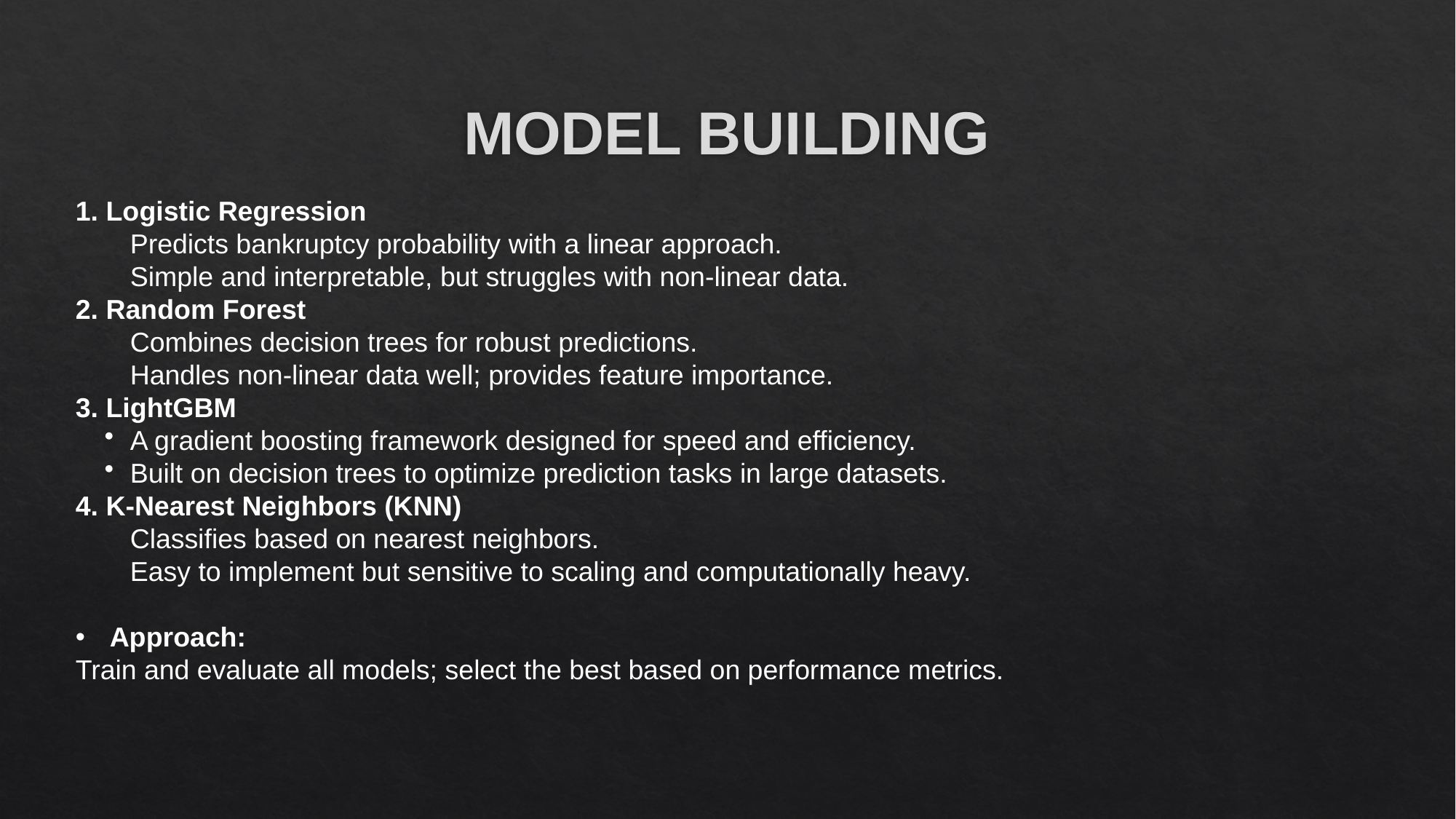

# MODEL BUILDING
1. Logistic Regression
Predicts bankruptcy probability with a linear approach.
Simple and interpretable, but struggles with non-linear data.
2. Random Forest
Combines decision trees for robust predictions.
Handles non-linear data well; provides feature importance.
3. LightGBM
A gradient boosting framework designed for speed and efficiency.
Built on decision trees to optimize prediction tasks in large datasets.
4. K-Nearest Neighbors (KNN)
Classifies based on nearest neighbors.
Easy to implement but sensitive to scaling and computationally heavy.

Approach:
Train and evaluate all models; select the best based on performance metrics.